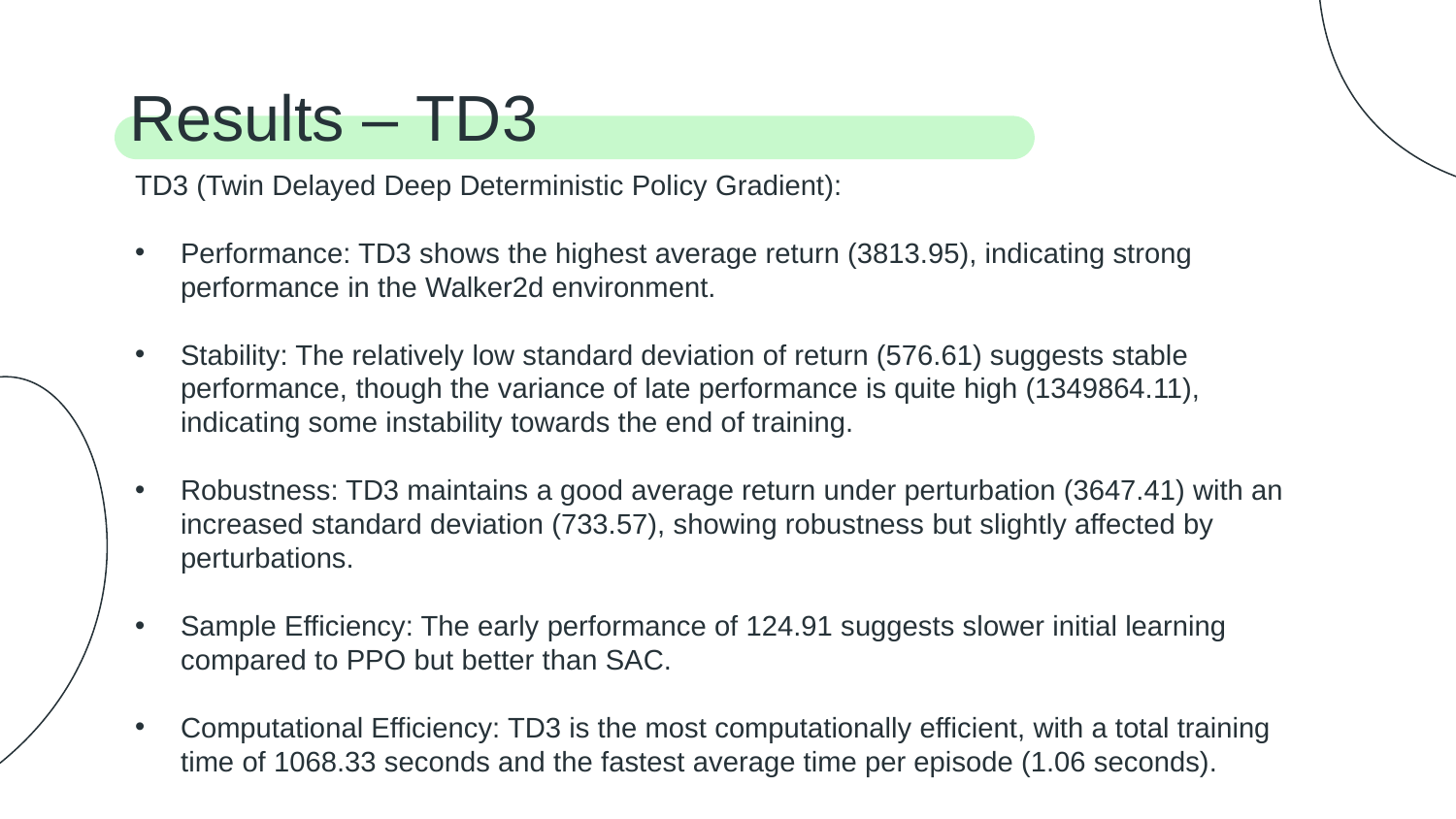

# Results – TD3
TD3 (Twin Delayed Deep Deterministic Policy Gradient):

Performance: TD3 shows the highest average return (3813.95), indicating strong performance in the Walker2d environment.

Stability: The relatively low standard deviation of return (576.61) suggests stable performance, though the variance of late performance is quite high (1349864.11), indicating some instability towards the end of training.

Robustness: TD3 maintains a good average return under perturbation (3647.41) with an increased standard deviation (733.57), showing robustness but slightly affected by perturbations.

Sample Efficiency: The early performance of 124.91 suggests slower initial learning compared to PPO but better than SAC.

Computational Efficiency: TD3 is the most computationally efficient, with a total training time of 1068.33 seconds and the fastest average time per episode (1.06 seconds).